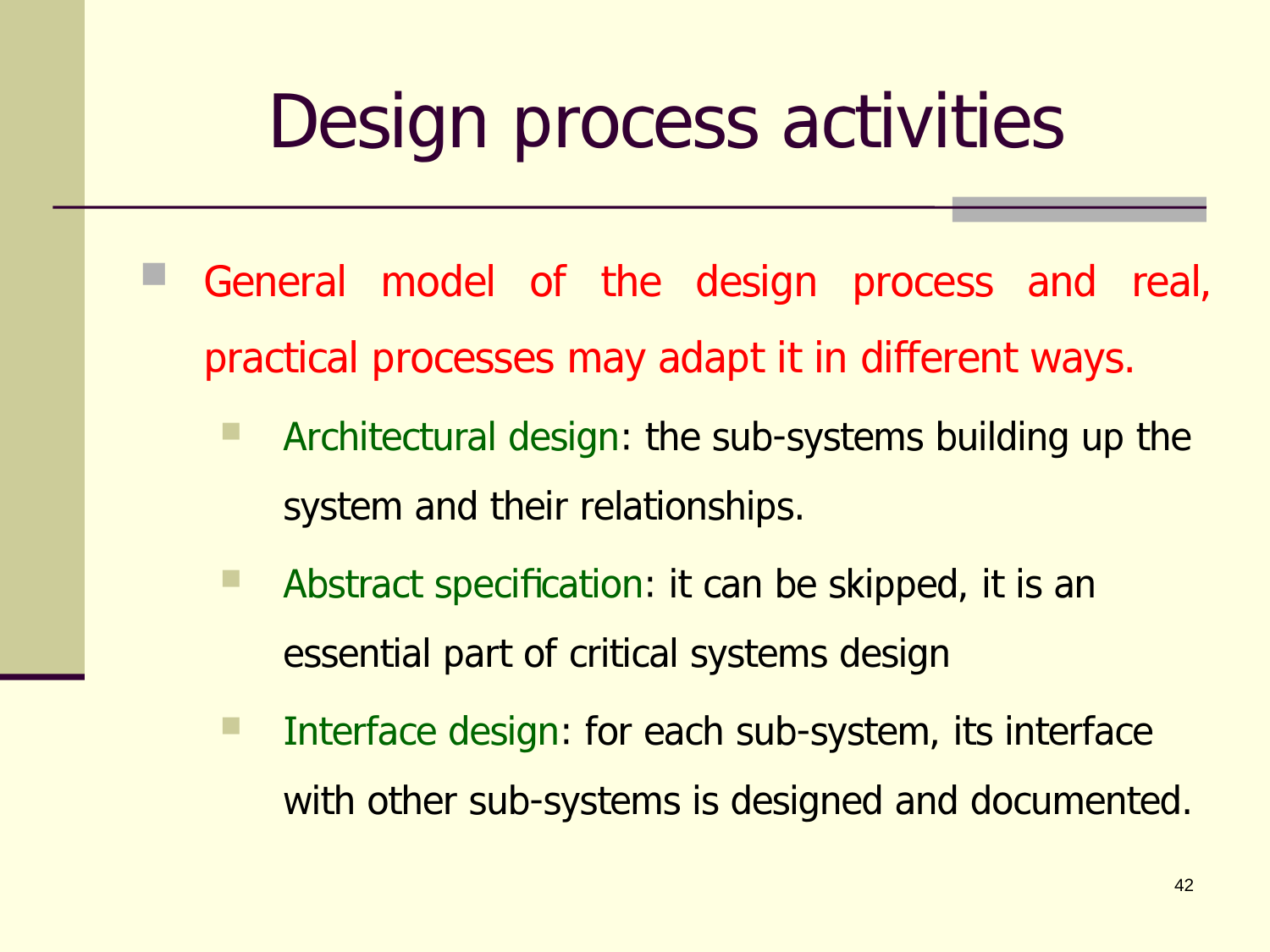

# Design process activities
General model of the design process and real, practical processes may adapt it in different ways.
Architectural design: the sub-systems building up the system and their relationships.
Abstract specification: it can be skipped, it is an essential part of critical systems design
Interface design: for each sub-system, its interface with other sub-systems is designed and documented.
42